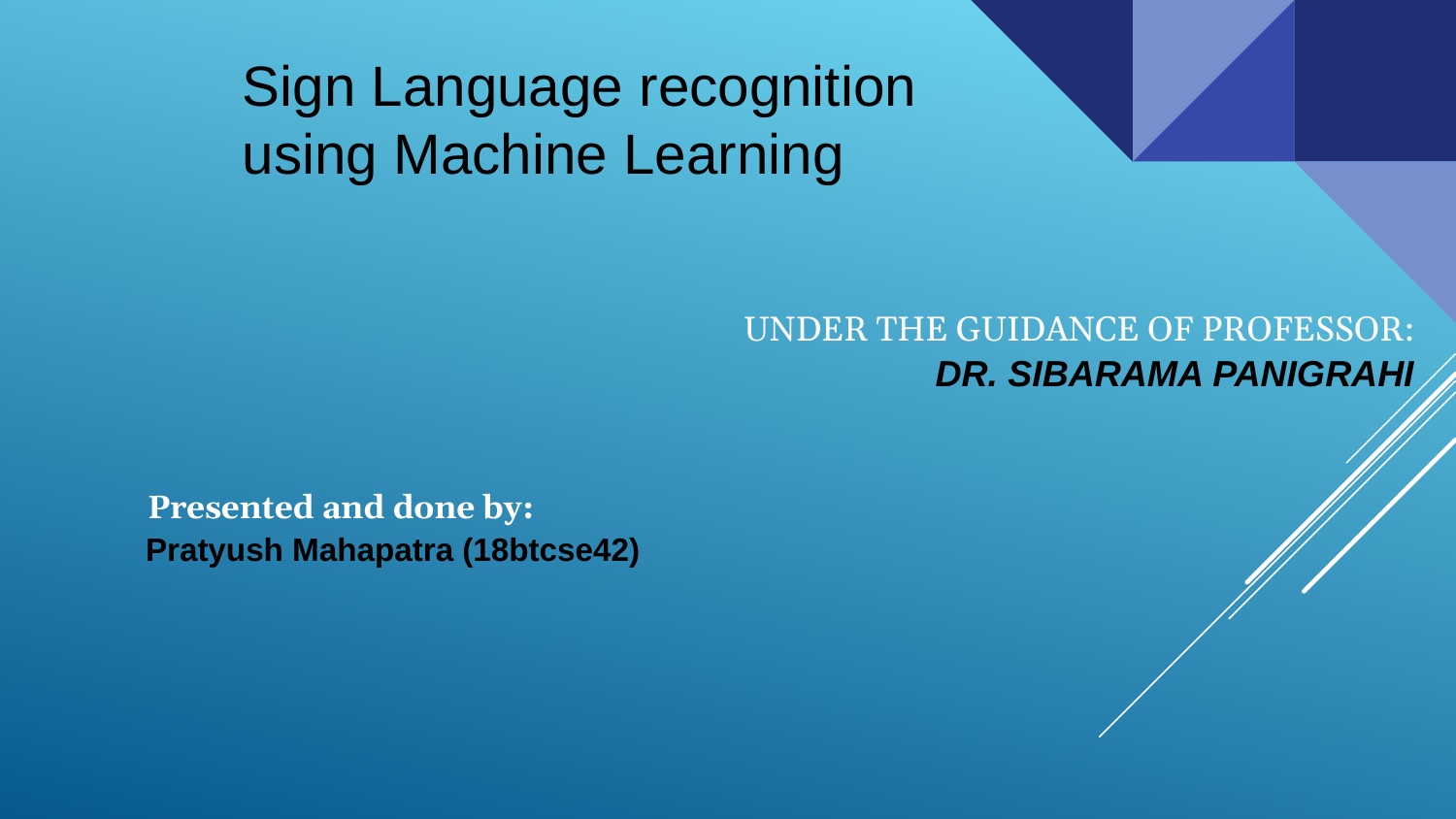

Sign Language recognition using Machine Learning
# Under The Guidance of Professor: DR. Sibarama panigrahi
Presented and done by:
Pratyush Mahapatra (18btcse42)